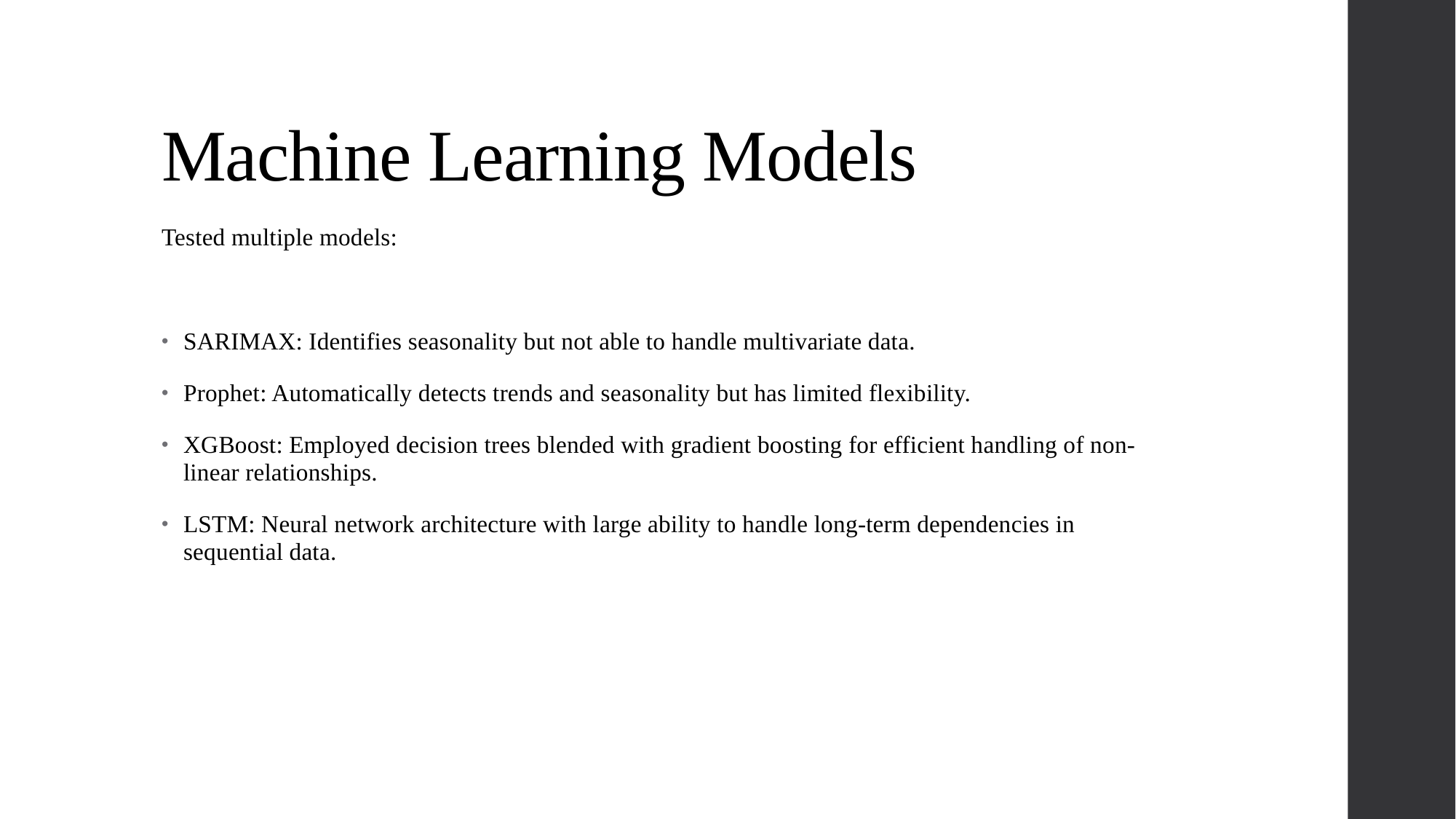

# Machine Learning Models
Tested multiple models:

SARIMAX: Identifies seasonality but not able to handle multivariate data.
Prophet: Automatically detects trends and seasonality but has limited flexibility.
XGBoost: Employed decision trees blended with gradient boosting for efficient handling of non-linear relationships.
LSTM: Neural network architecture with large ability to handle long-term dependencies in sequential data.